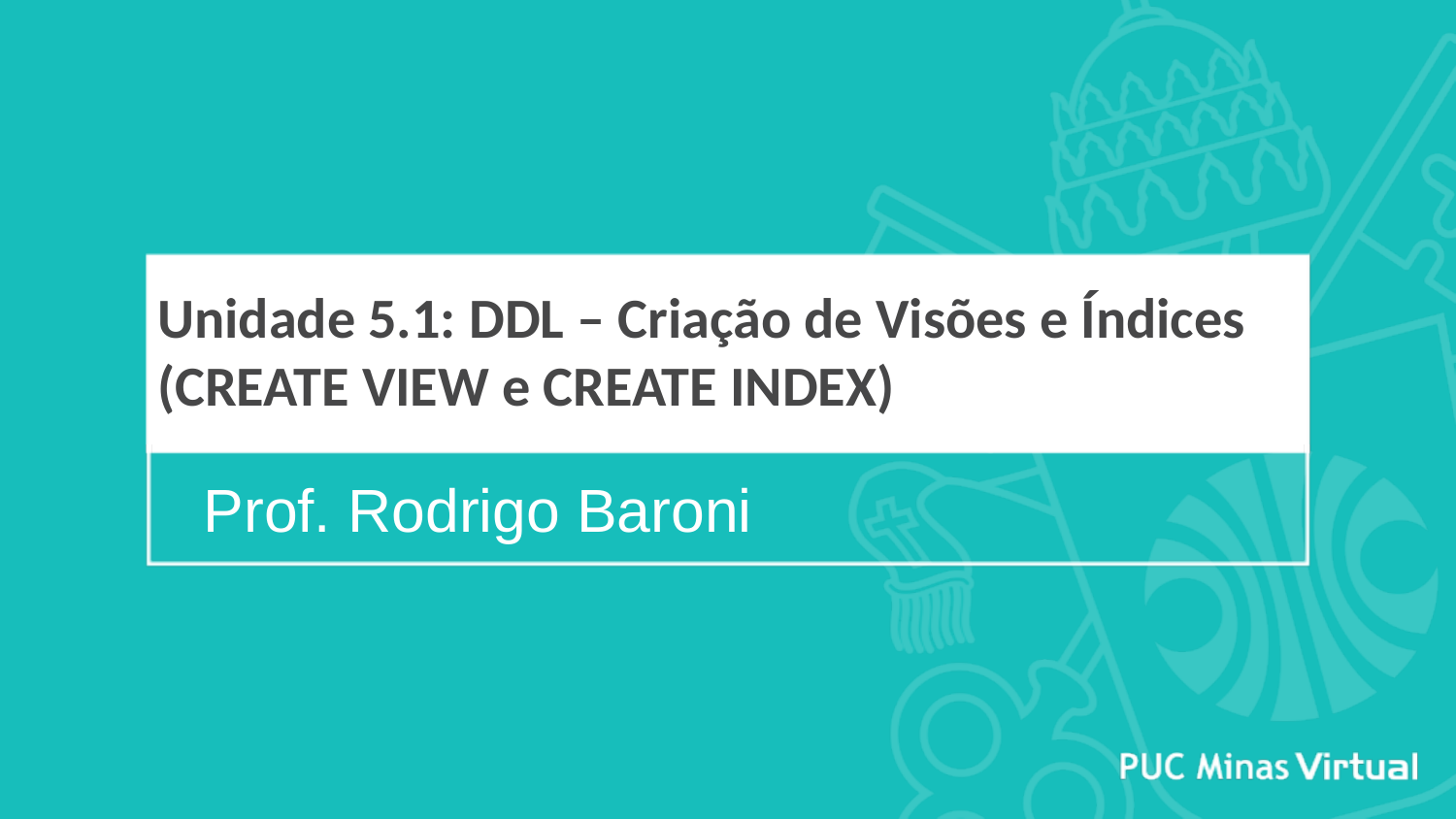

# Unidade 5.1: DDL – Criação de Visões e Índices (CREATE VIEW e CREATE INDEX)
Prof. Rodrigo Baroni